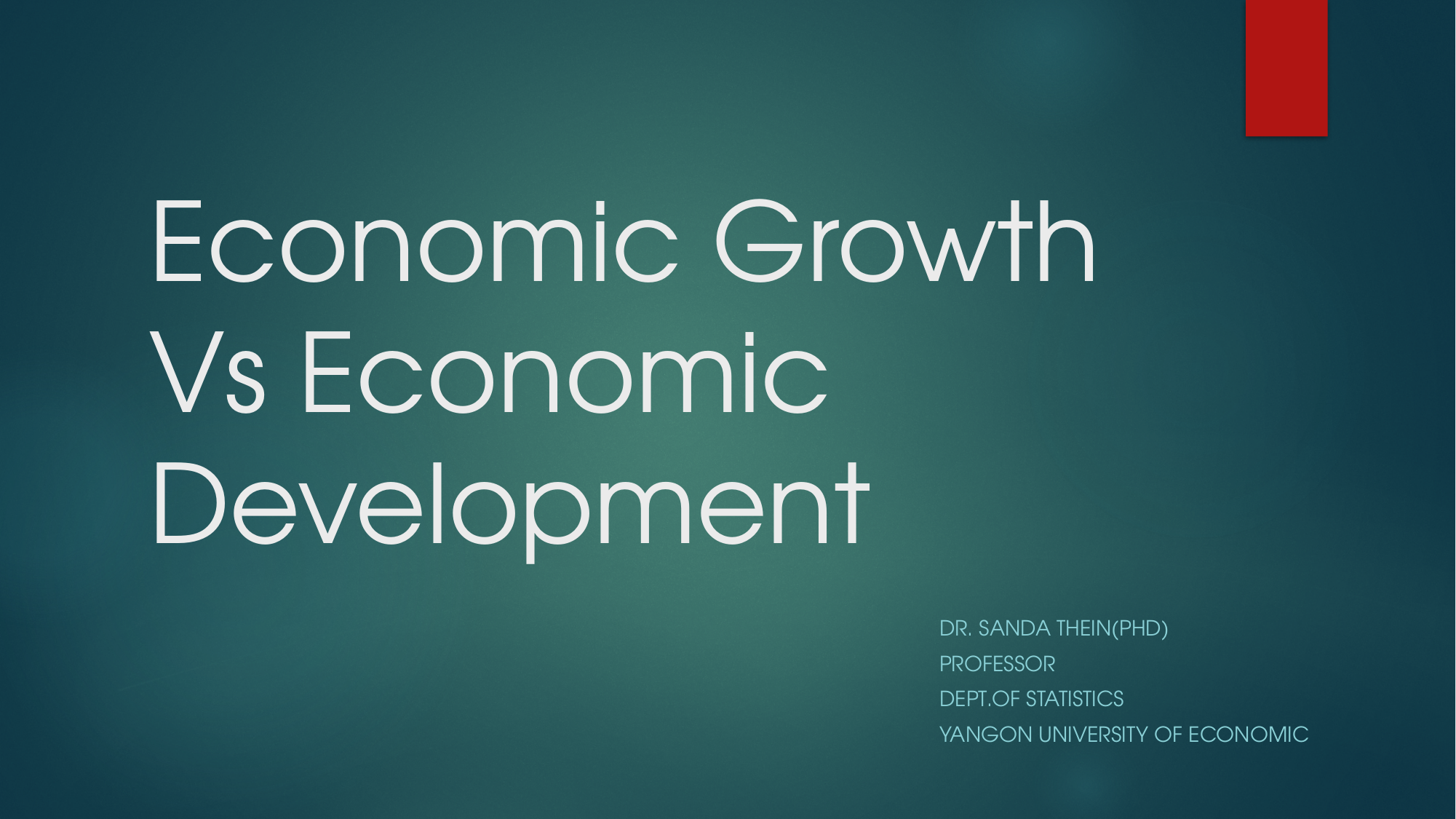

# Economic Growth Vs Economic Development
Dr. Sanda Thein(PHD)
Professor
Dept.of statistics
Yangon university of economic